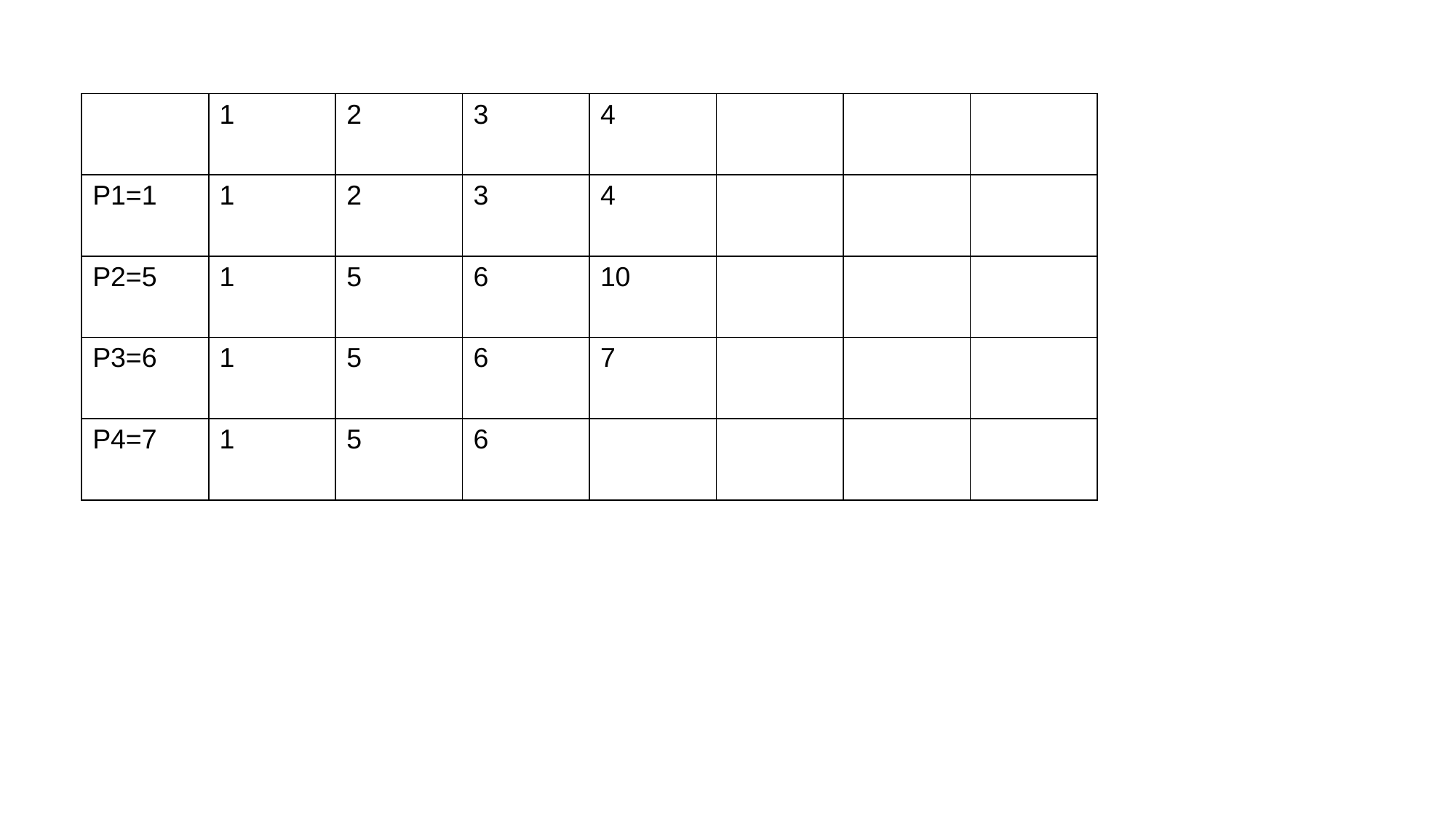

|  | 1 | 2 | 3 | 4 |  |  |  |
| --- | --- | --- | --- | --- | --- | --- | --- |
| P1=1 | 1 | 2 | 3 | 4 |  |  |  |
| P2=5 | 1 | 5 | 6 | 10 |  |  |  |
| P3=6 | 1 | 5 | 6 | 7 |  |  |  |
| P4=7 | 1 | 5 | 6 |  |  |  |  |